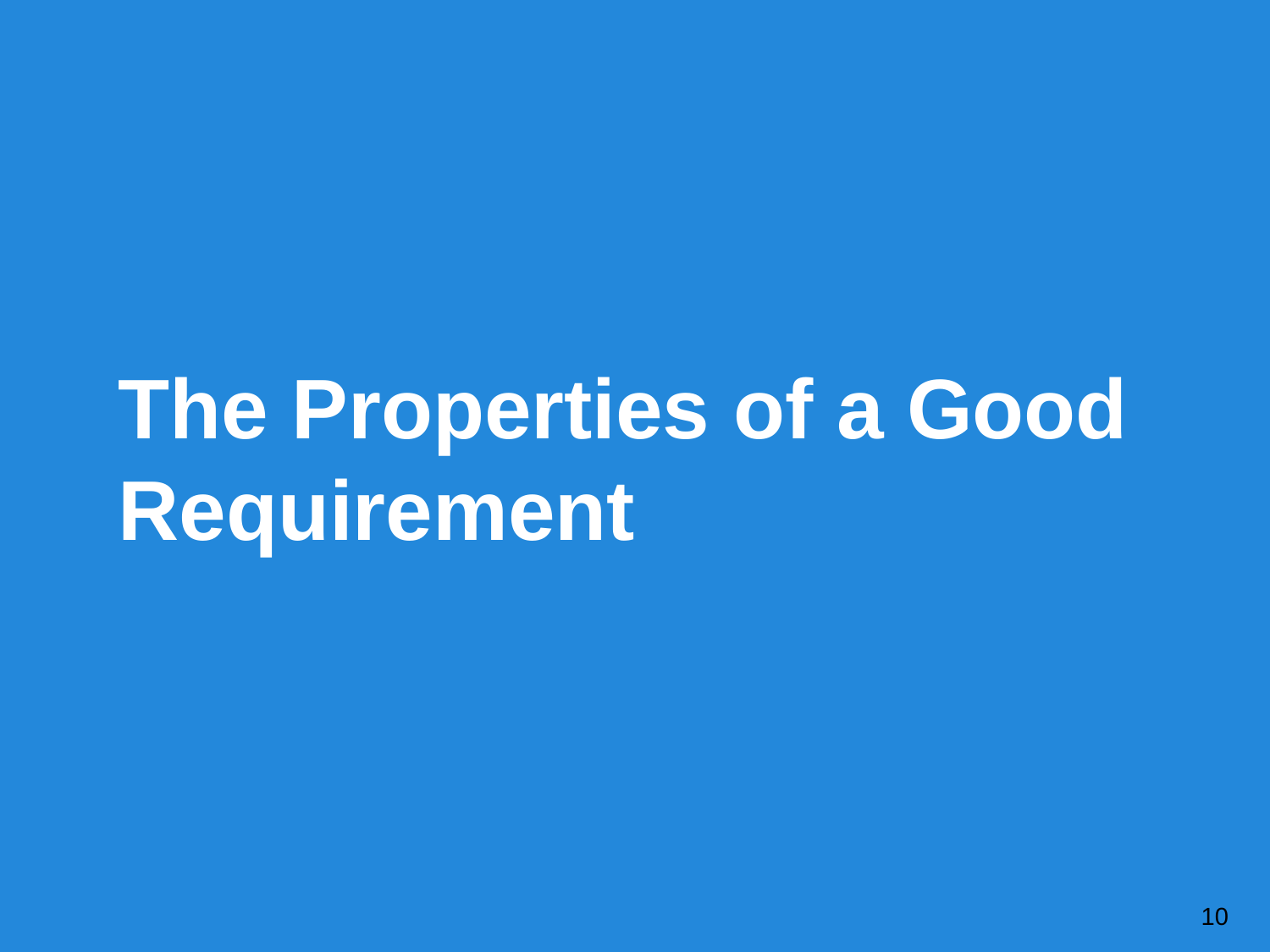

The Properties of a Good Requirement
10